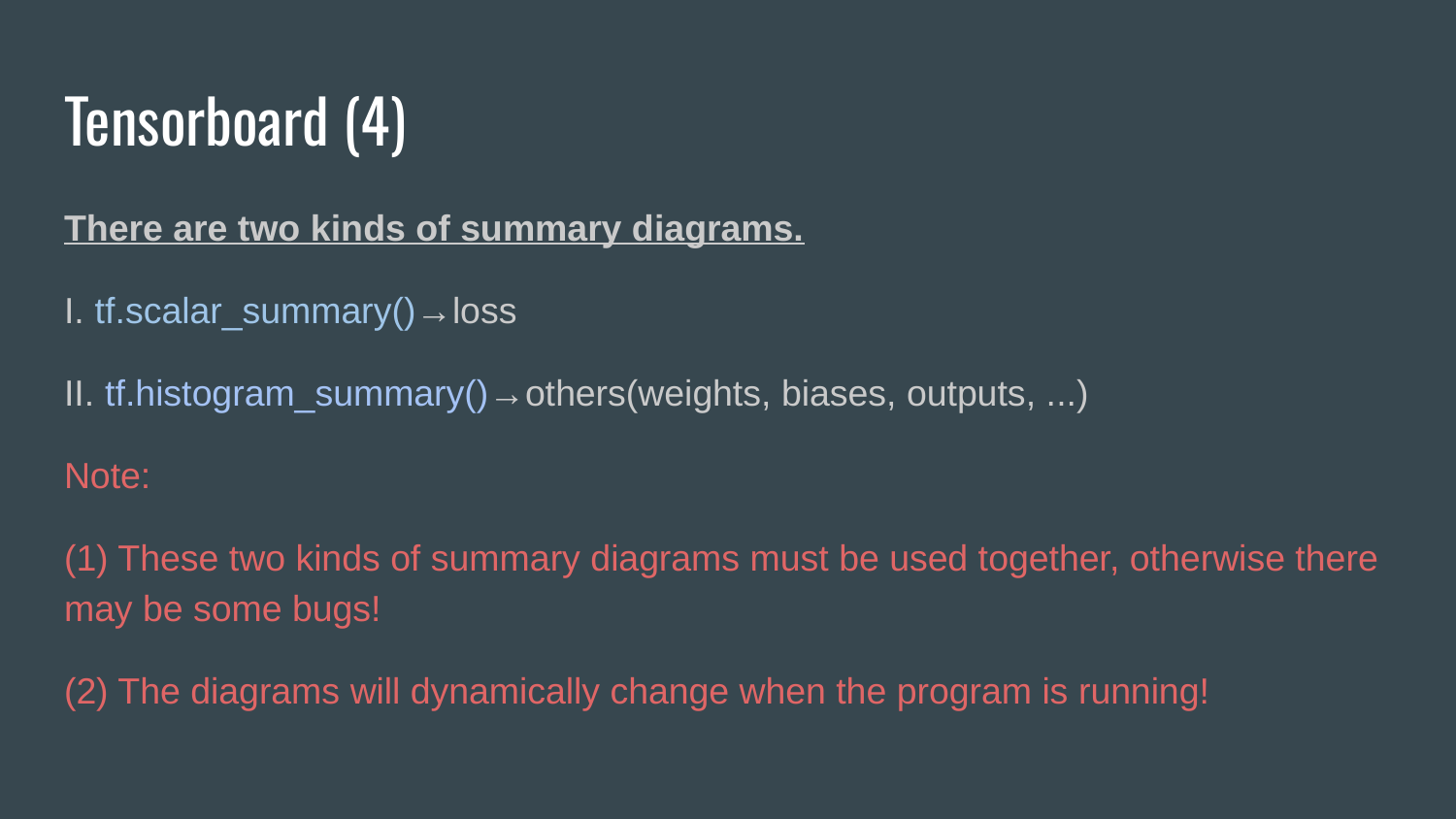

# Tensorboard (4)

There are two kinds of summary diagrams.
I. tf.scalar_summary()→loss
II. tf.histogram_summary()→others(weights, biases, outputs, ...)
Note:
(1) These two kinds of summary diagrams must be used together, otherwise there may be some bugs!
(2) The diagrams will dynamically change when the program is running!